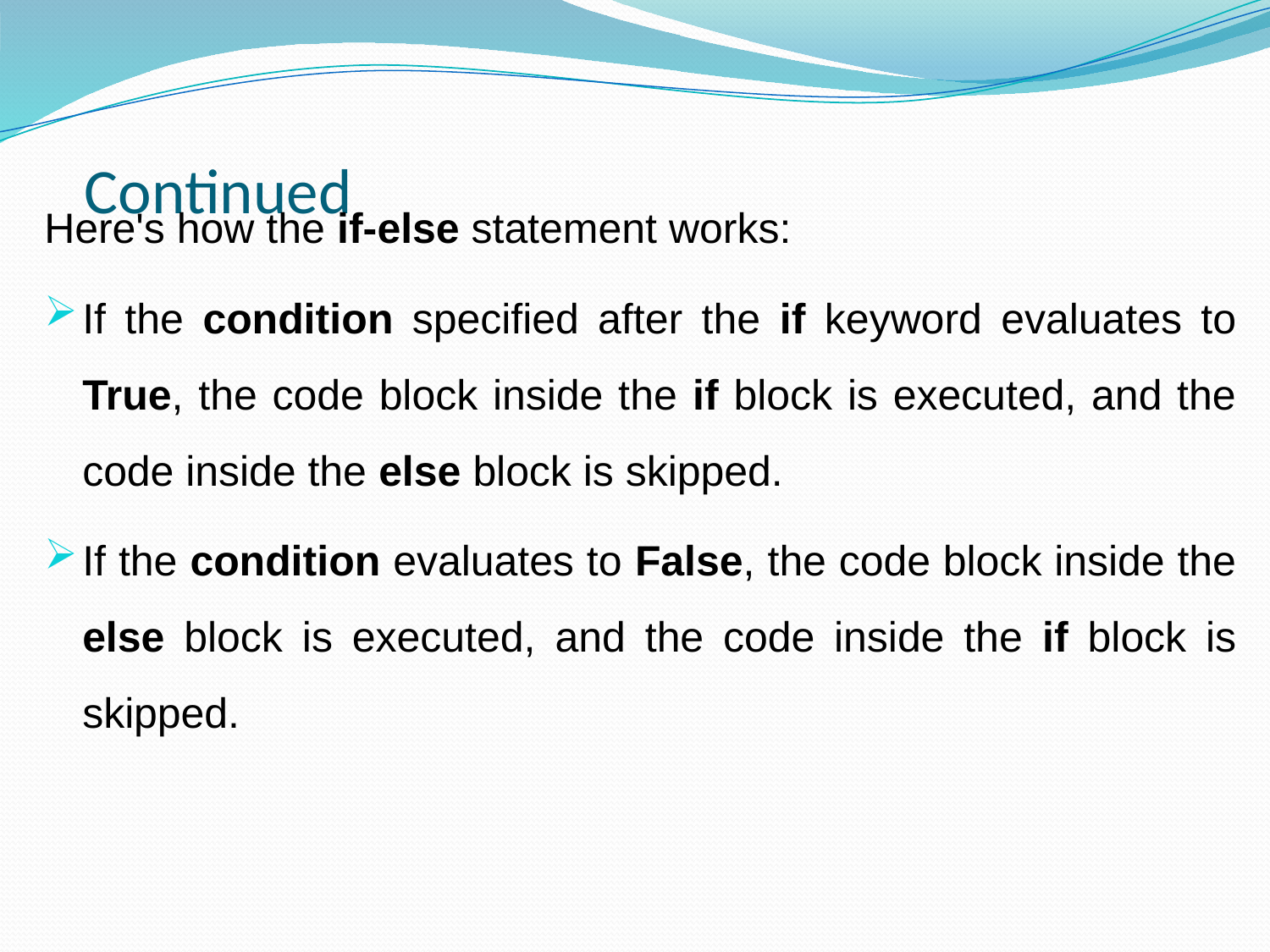

# Continued
Here's how the if-else statement works:
If the condition specified after the if keyword evaluates to True, the code block inside the if block is executed, and the code inside the else block is skipped.
If the condition evaluates to False, the code block inside the else block is executed, and the code inside the if block is skipped.